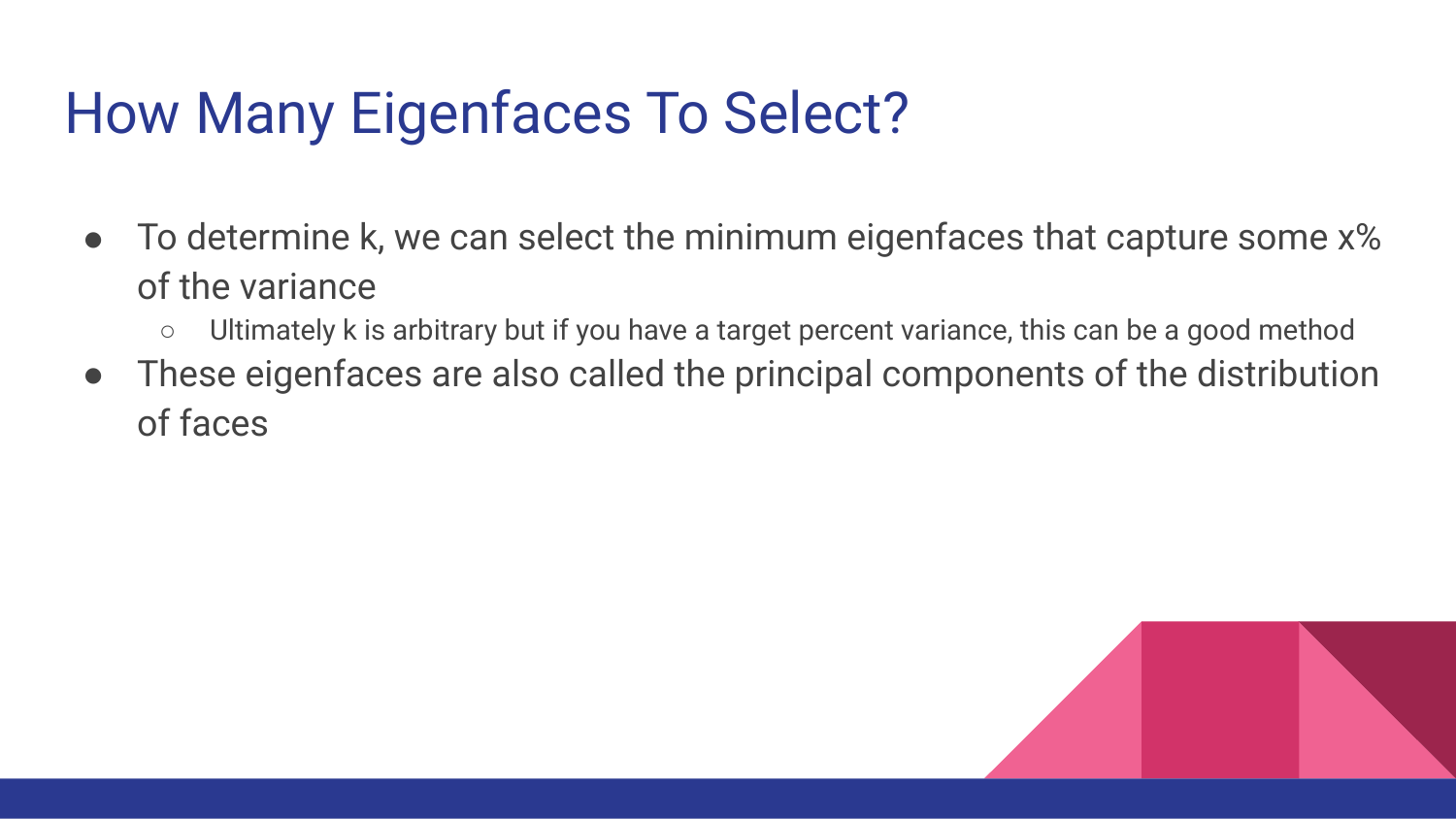

# How Many Eigenfaces To Select?
To determine k, we can select the minimum eigenfaces that capture some x% of the variance
Ultimately k is arbitrary but if you have a target percent variance, this can be a good method
These eigenfaces are also called the principal components of the distribution of faces